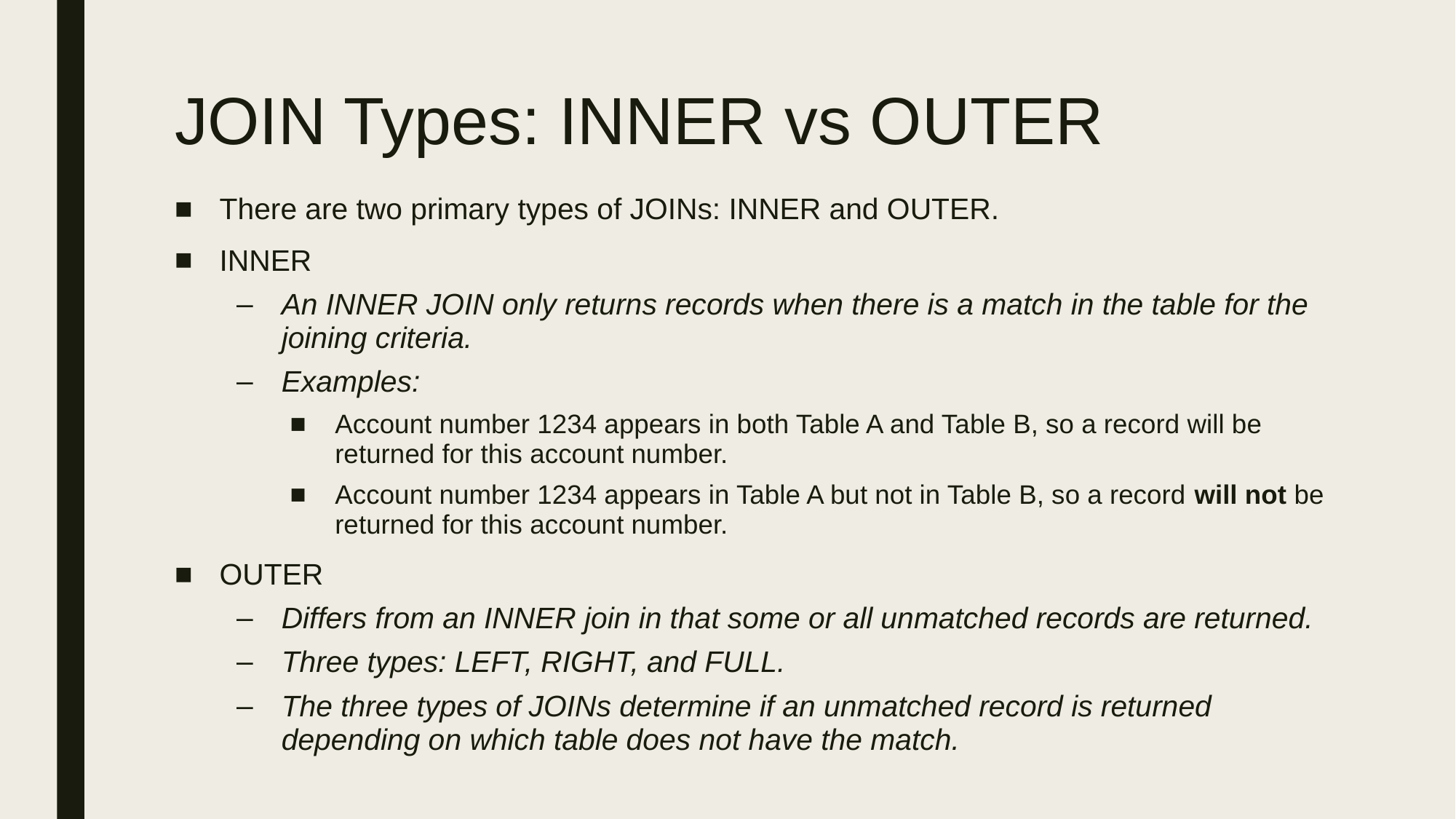

# JOIN Types: INNER vs OUTER
There are two primary types of JOINs: INNER and OUTER.
INNER
An INNER JOIN only returns records when there is a match in the table for the joining criteria.
Examples:
Account number 1234 appears in both Table A and Table B, so a record will be returned for this account number.
Account number 1234 appears in Table A but not in Table B, so a record will not be returned for this account number.
OUTER
Differs from an INNER join in that some or all unmatched records are returned.
Three types: LEFT, RIGHT, and FULL.
The three types of JOINs determine if an unmatched record is returned depending on which table does not have the match.